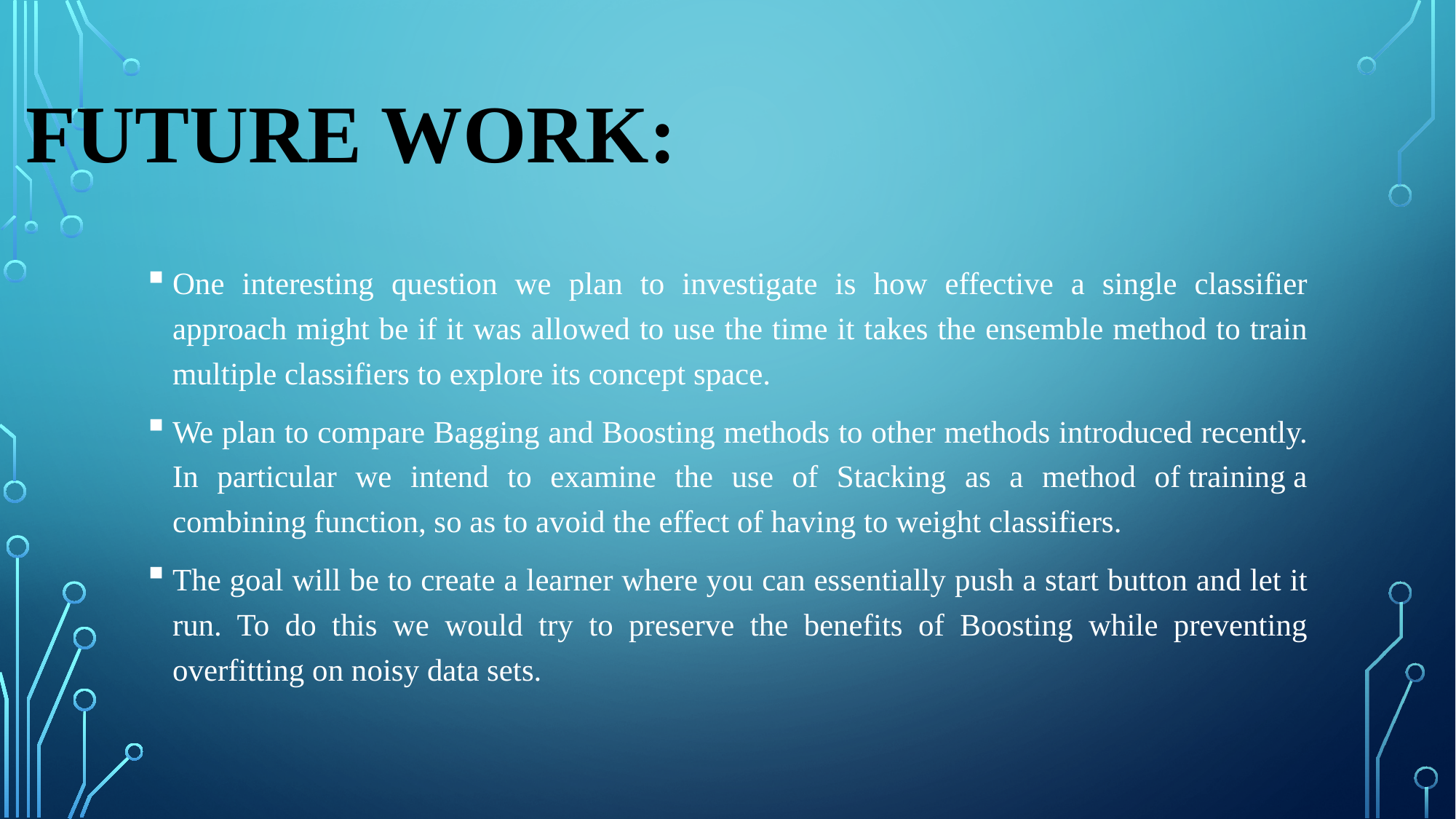

# FUTURE WORK:
One interesting question we plan to investigate is how effective a single classifier approach might be if it was allowed to use the time it takes the ensemble method to train multiple classifiers to explore its concept space.
We plan to compare Bagging and Boosting methods to other methods introduced recently. In particular we intend to examine the use of Stacking as a method of training a combining function, so as to avoid the effect of having to weight classifiers.
The goal will be to create a learner where you can essentially push a start button and let it run. To do this we would try to preserve the benefits of Boosting while preventing overfitting on noisy data sets.